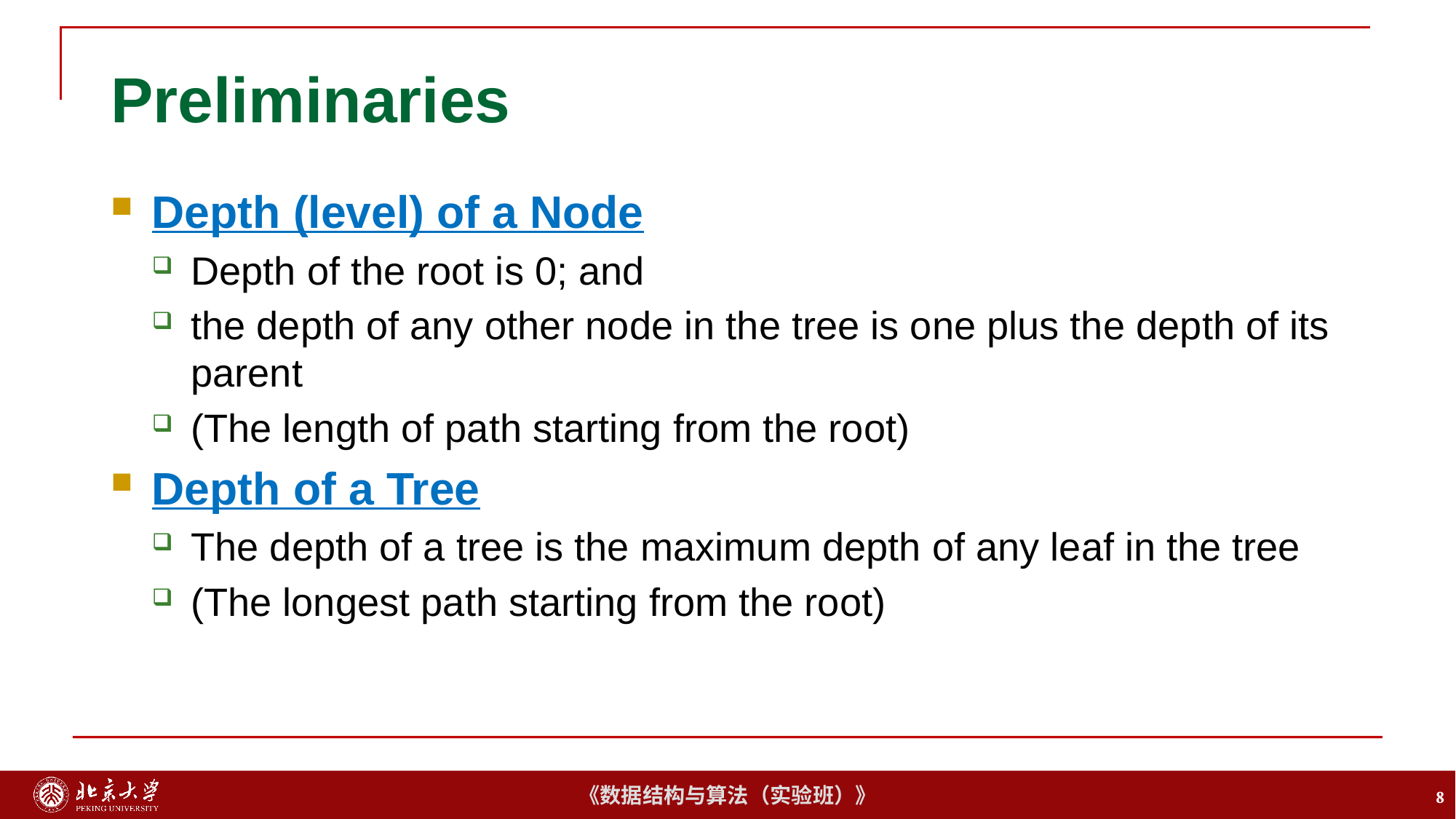

# Preliminaries
Depth (level) of a Node
Depth of the root is 0; and
the depth of any other node in the tree is one plus the depth of its parent
(The length of path starting from the root)
Depth of a Tree
The depth of a tree is the maximum depth of any leaf in the tree
(The longest path starting from the root)
8